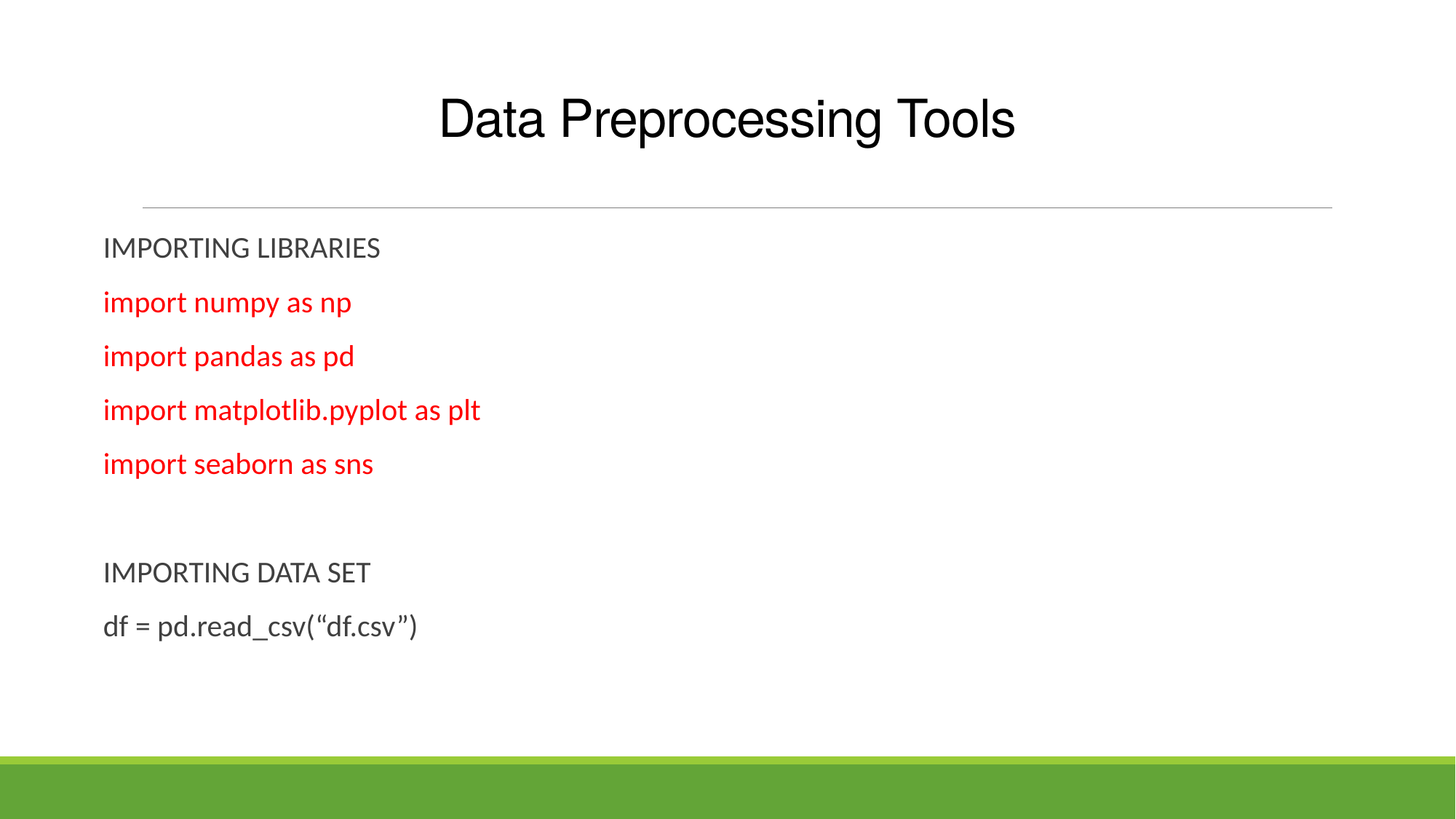

# Data Preprocessing Tools
IMPORTING LIBRARIES
import numpy as np
import pandas as pd
import matplotlib.pyplot as plt
import seaborn as sns

IMPORTING DATA SET
df = pd.read_csv(“df.csv”)